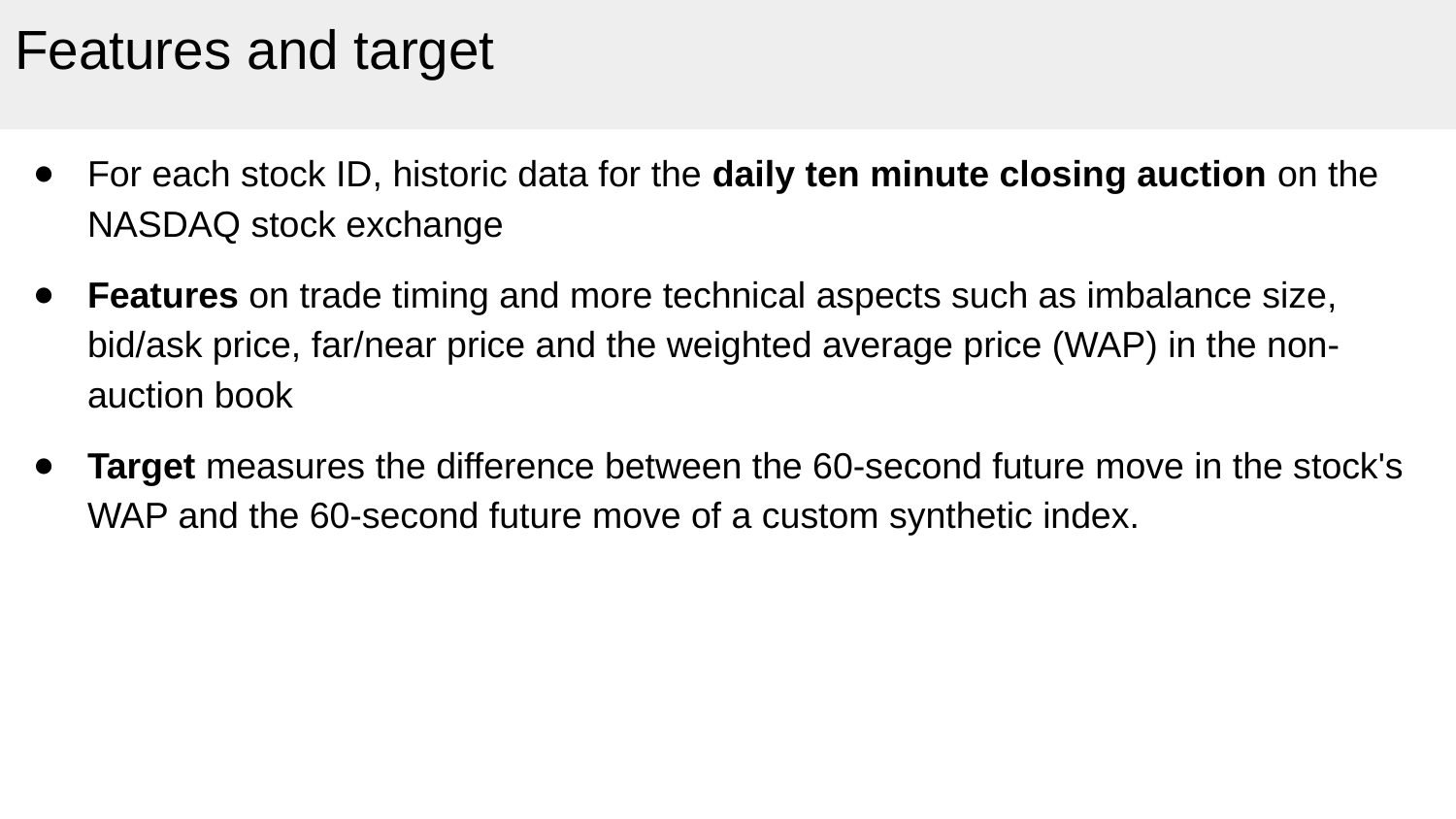

# Features and target
For each stock ID, historic data for the daily ten minute closing auction on the NASDAQ stock exchange
Features on trade timing and more technical aspects such as imbalance size, bid/ask price, far/near price and the weighted average price (WAP) in the non-auction book
Target measures the difference between the 60-second future move in the stock's WAP and the 60-second future move of a custom synthetic index.